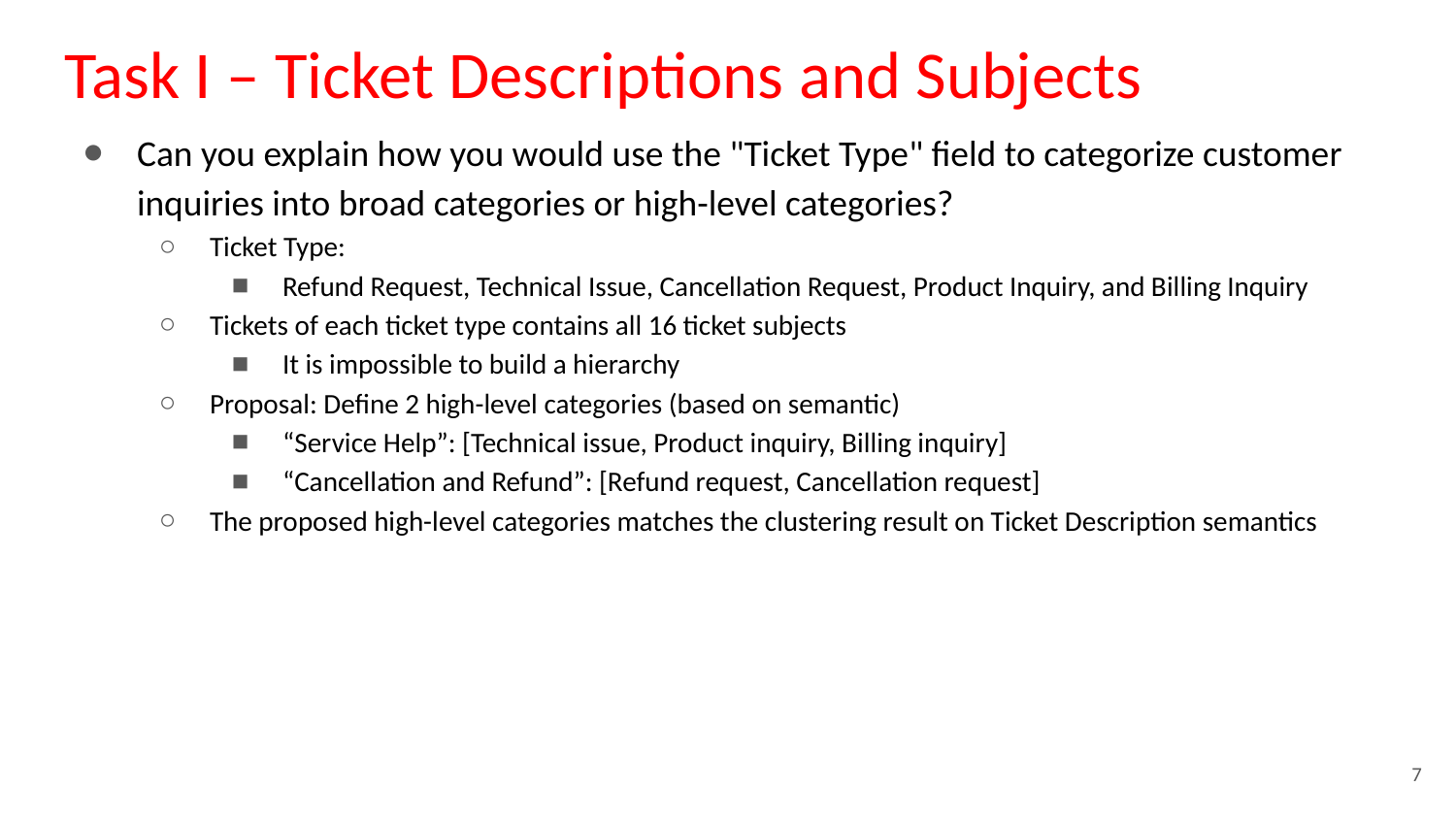

# Task I – Ticket Descriptions and Subjects
Can you explain how you would use the "Ticket Type" field to categorize customer inquiries into broad categories or high-level categories?
Ticket Type:
Refund Request, Technical Issue, Cancellation Request, Product Inquiry, and Billing Inquiry
Tickets of each ticket type contains all 16 ticket subjects
It is impossible to build a hierarchy
Proposal: Define 2 high-level categories (based on semantic)
“Service Help”: [Technical issue, Product inquiry, Billing inquiry]
“Cancellation and Refund”: [Refund request, Cancellation request]
The proposed high-level categories matches the clustering result on Ticket Description semantics

7